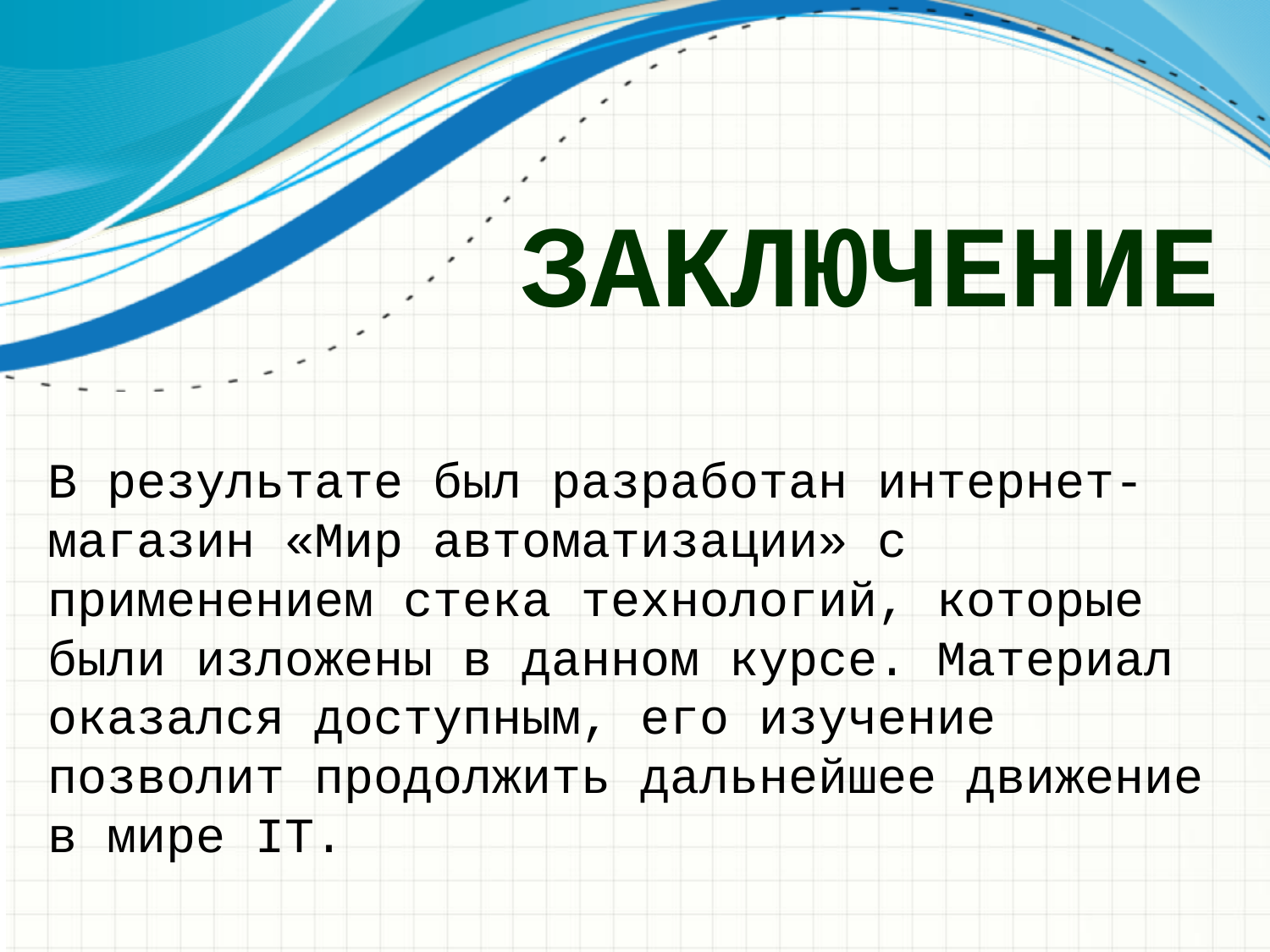

# Заключение
В результате был разработан интернет-магазин «Мир автоматизации» с применением стека технологий, которые были изложены в данном курсе. Материал оказался доступным, его изучение позволит продолжить дальнейшее движение в мире IT.